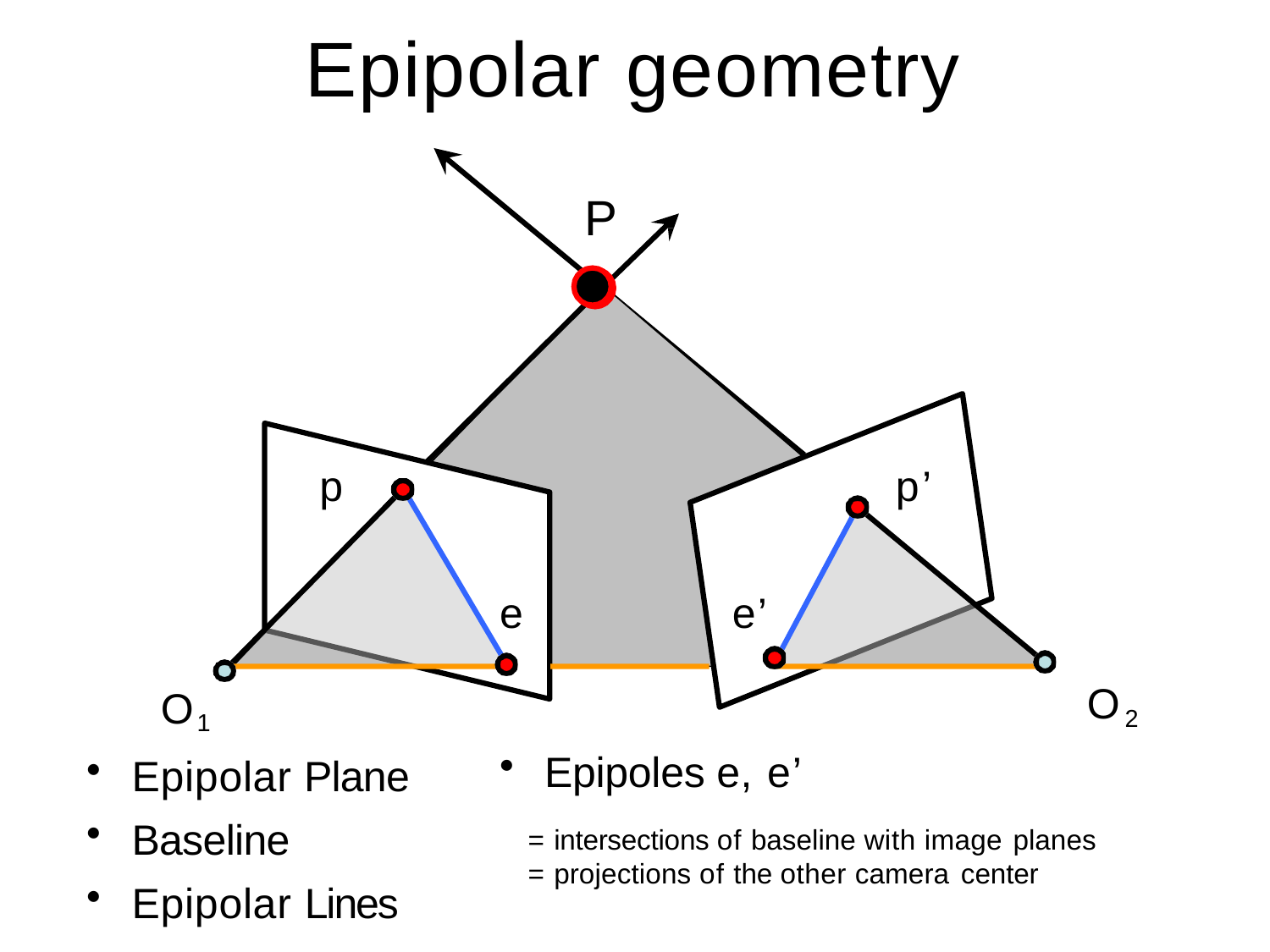

# Epipolar geometry

P

p
p’

e
e’

O1
Epipolar Plane
Baseline
Epipolar Lines
O2
Epipoles e, e’
= intersections of baseline with image planes
= projections of the other camera center